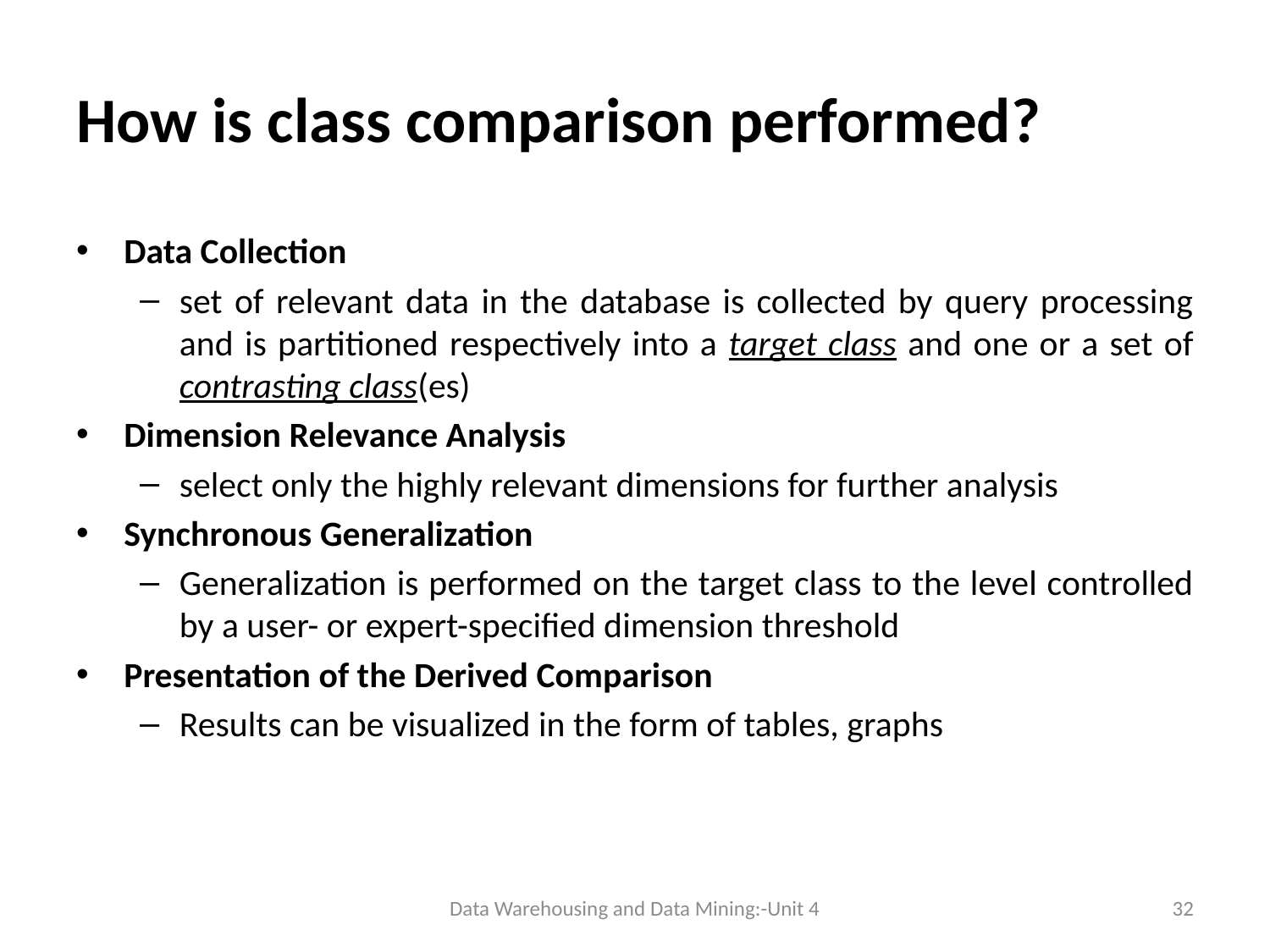

# How is class comparison performed?
Data Collection
set of relevant data in the database is collected by query processing and is partitioned respectively into a target class and one or a set of contrasting class(es)
Dimension Relevance Analysis
select only the highly relevant dimensions for further analysis
Synchronous Generalization
Generalization is performed on the target class to the level controlled by a user- or expert-specified dimension threshold
Presentation of the Derived Comparison
Results can be visualized in the form of tables, graphs
Data Warehousing and Data Mining:-Unit 4
32